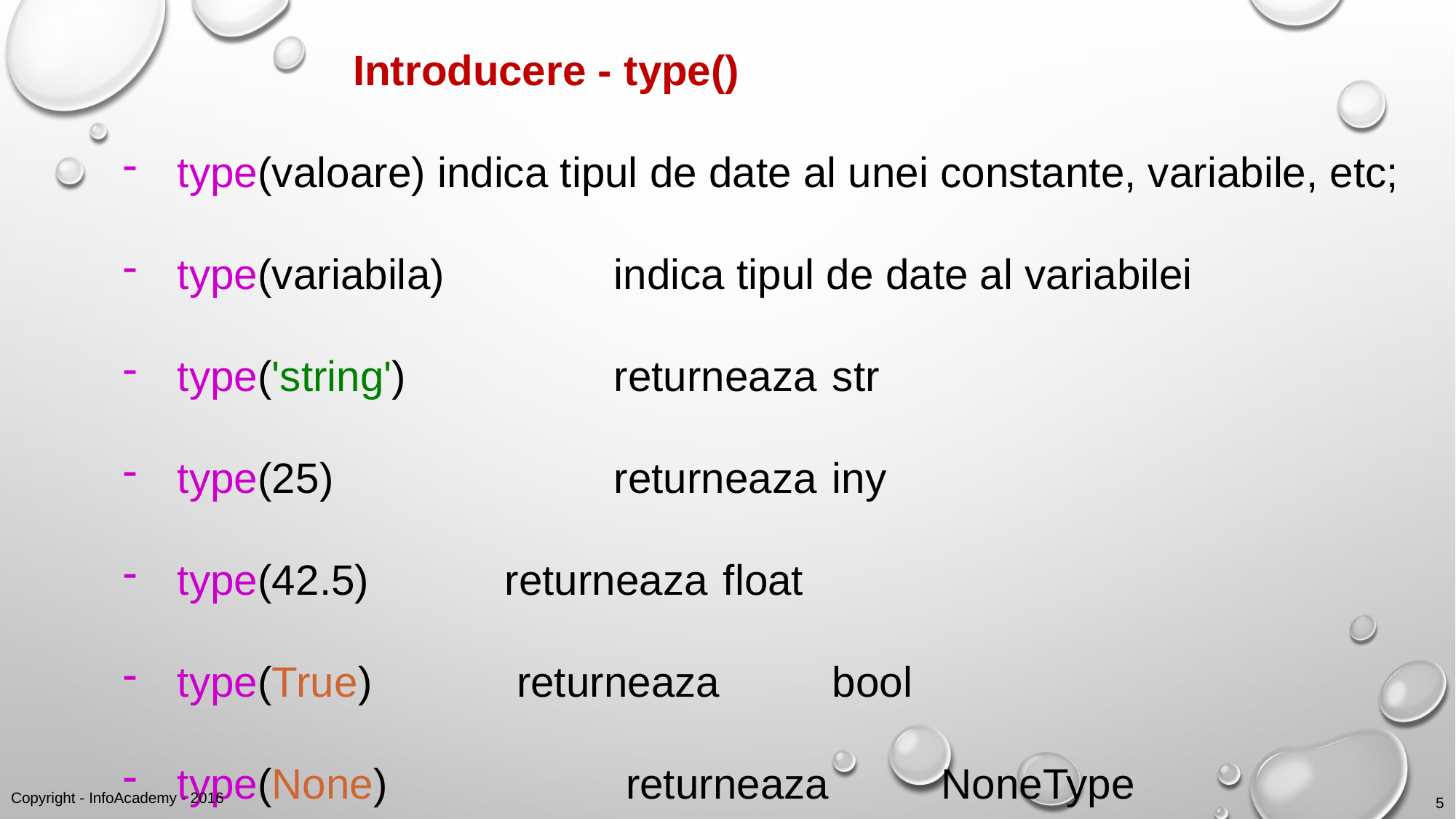

Introducere - type()

type(valoare) indica tipul de date al unei constante, variabile, etc;

type(variabila) 		indica tipul de date al variabilei

type('string') 		returneaza 	str

type(25) 			returneaza 	iny

type(42.5) 		returneaza 	float

type(True) 		 returneaza 	bool

type(None) 		 returneaza 	NoneType
Copyright - InfoAcademy - 2016
5